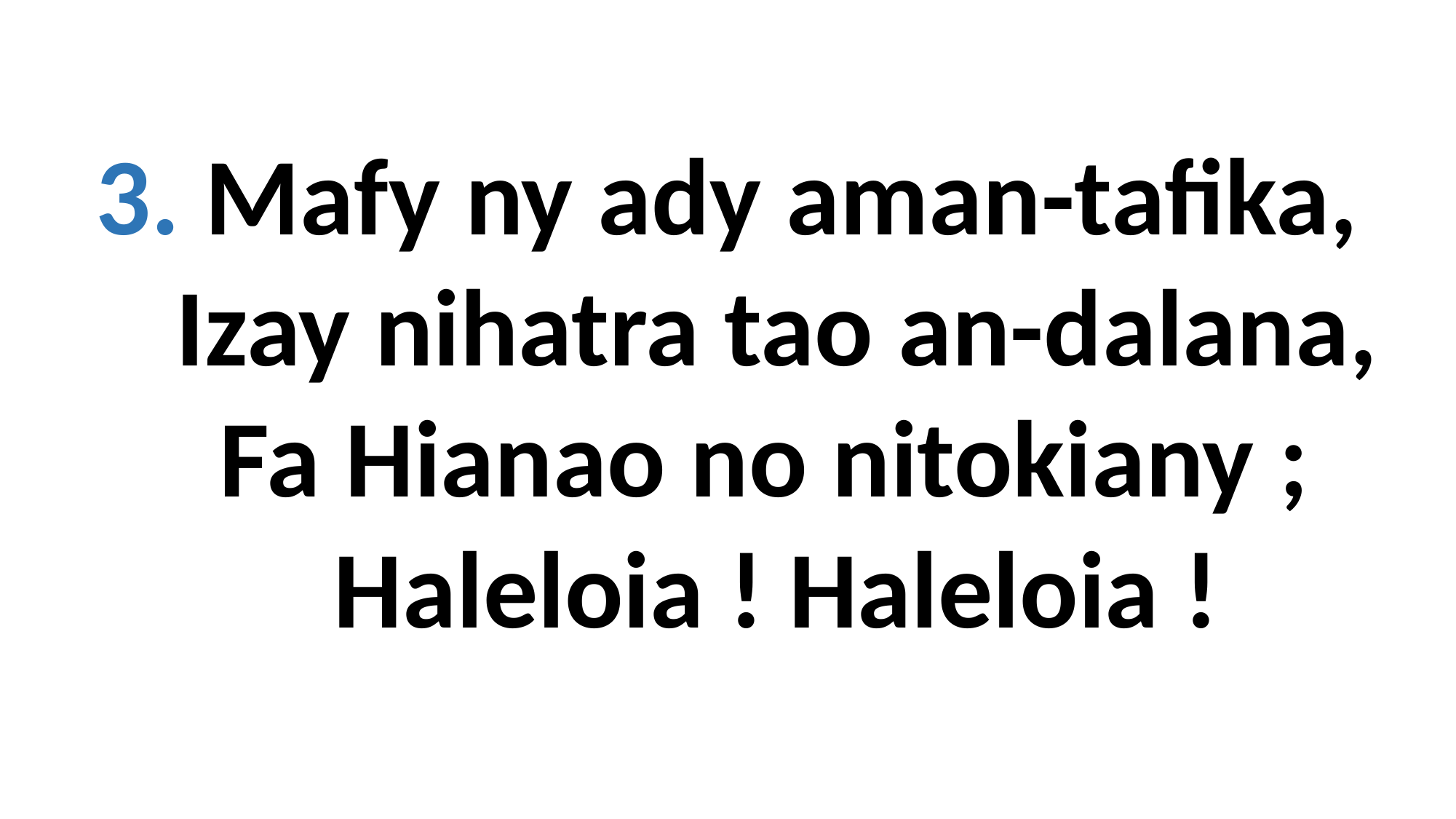

3. Mafy ny ady aman-tafika,
    Izay nihatra tao an-dalana,
   Fa Hianao no nitokiany ;
    Haleloia ! Haleloia !